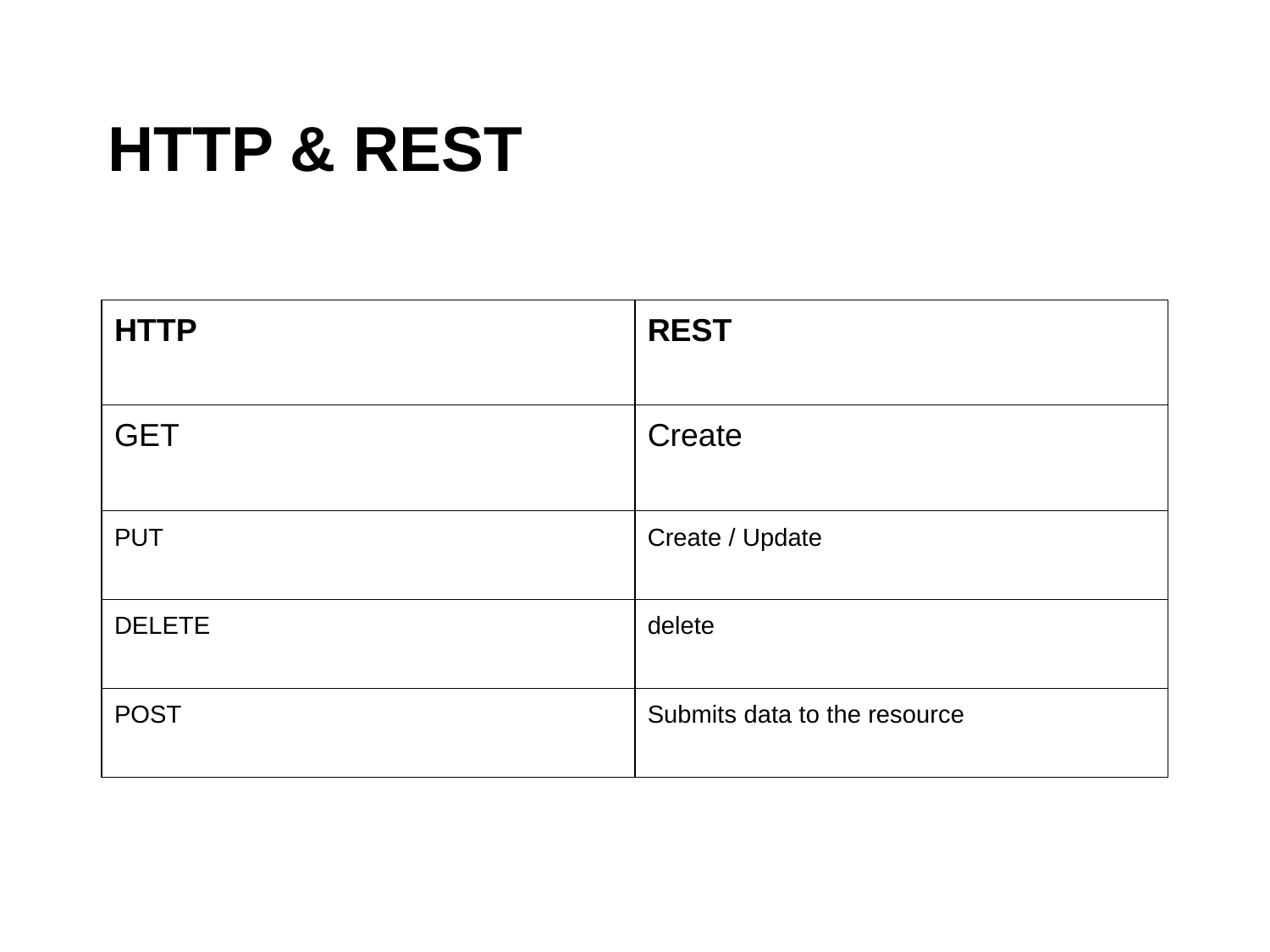

# HTTP & REST

| HTTP | REST |
| --- | --- |
| GET | Create |
| PUT | Create / Update |
| DELETE | delete |
| POST | Submits data to the resource |